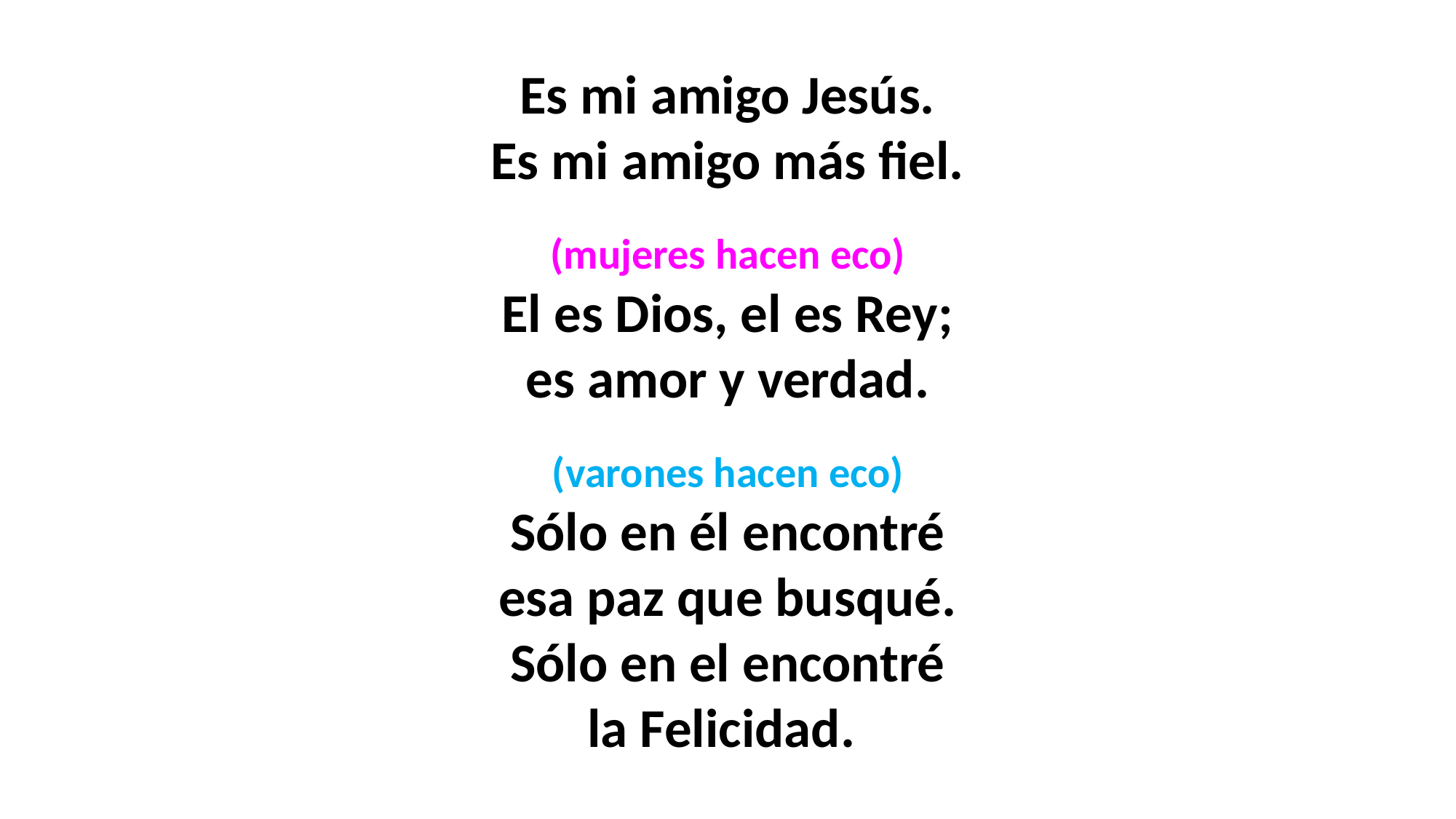

Es mi amigo Jesús.
Es mi amigo más fiel.

(mujeres hacen eco)
El es Dios, el es Rey;
es amor y verdad.

(varones hacen eco)
Sólo en él encontré
esa paz que busqué.
Sólo en el encontré
la Felicidad.